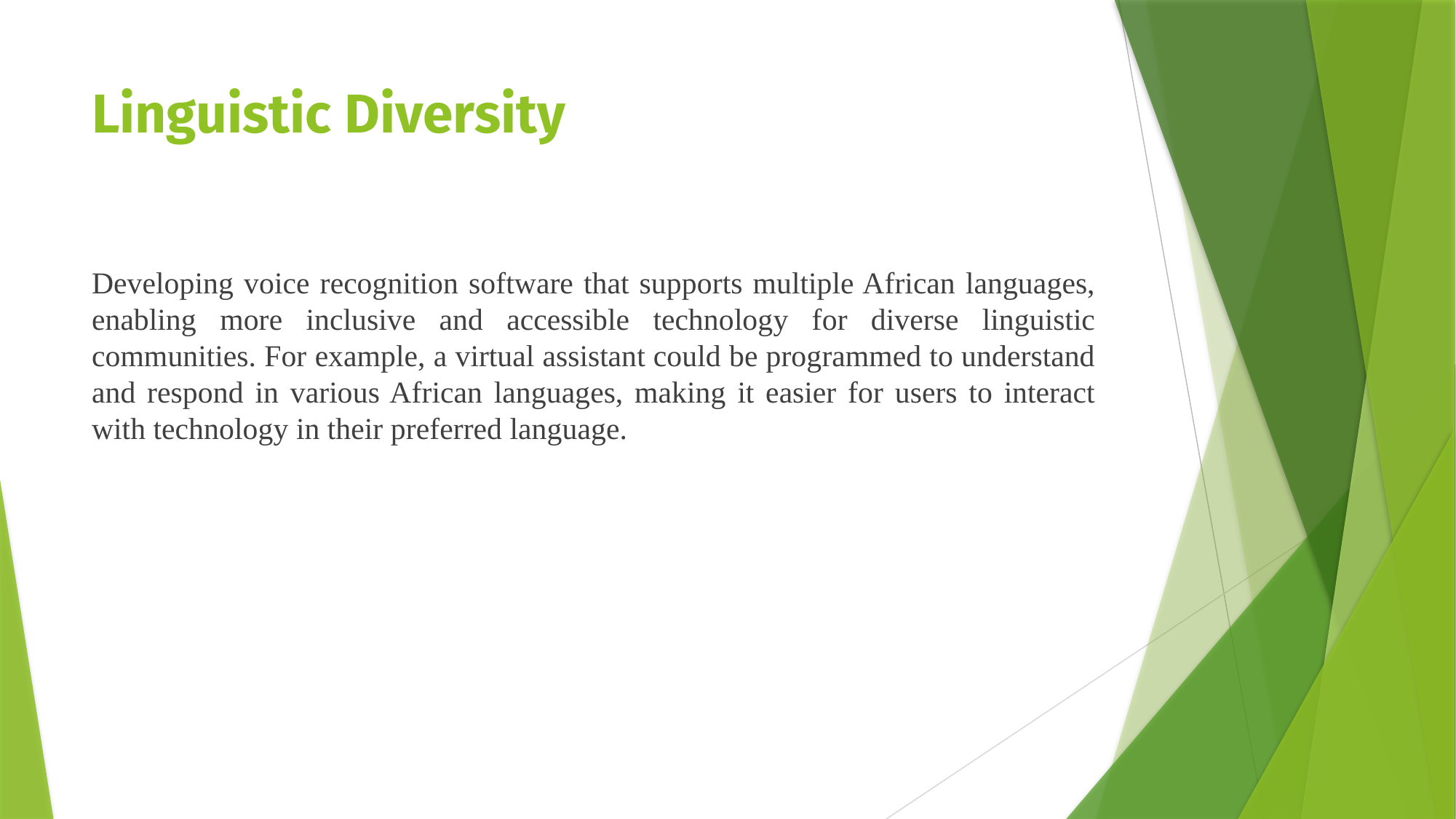

# Linguistic Diversity
Developing voice recognition software that supports multiple African languages, enabling more inclusive and accessible technology for diverse linguistic communities. For example, a virtual assistant could be programmed to understand and respond in various African languages, making it easier for users to interact with technology in their preferred language.